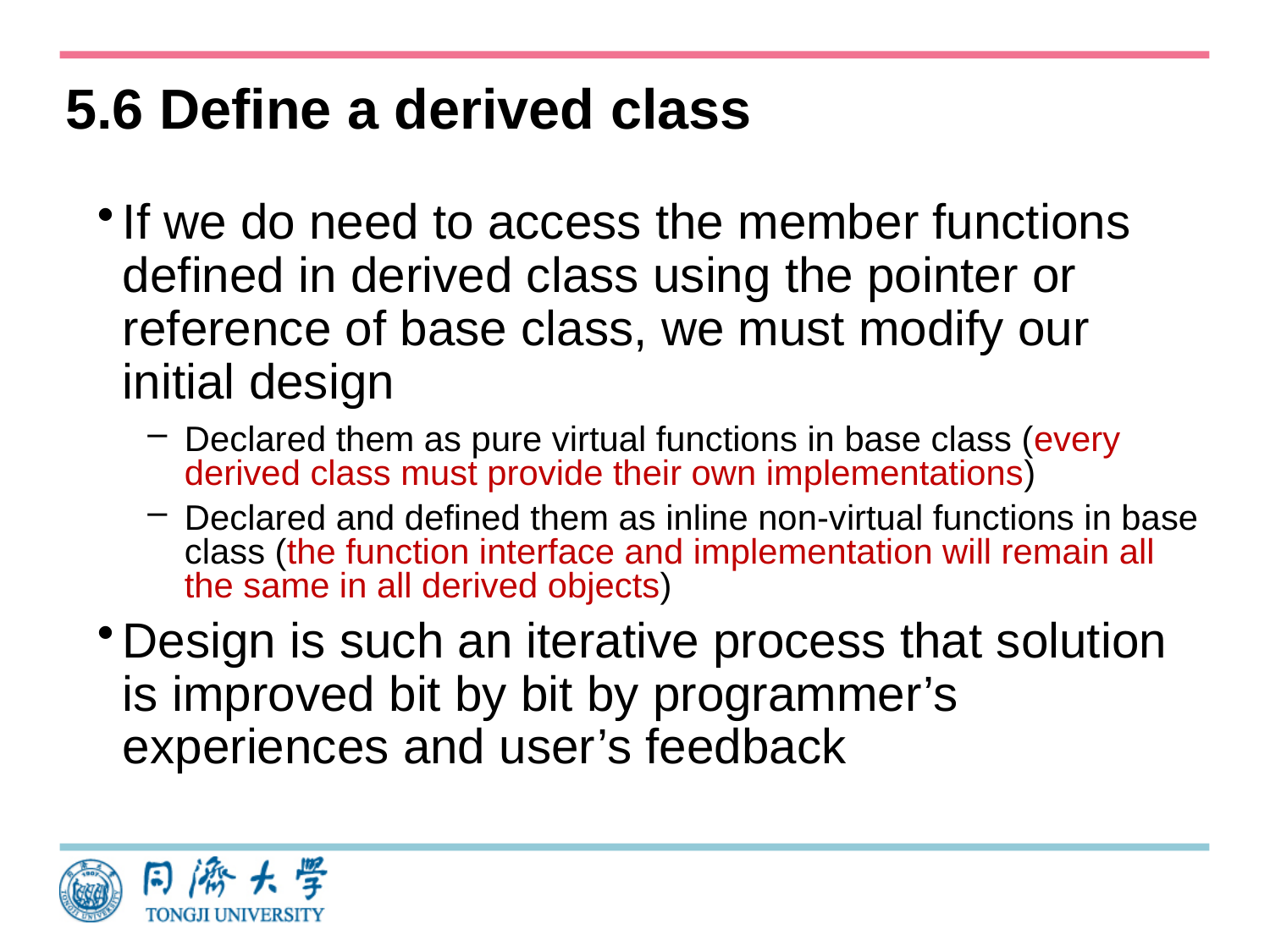

# 5.6 Define a derived class
If we do need to access the member functions defined in derived class using the pointer or reference of base class, we must modify our initial design
Declared them as pure virtual functions in base class (every derived class must provide their own implementations)
Declared and defined them as inline non-virtual functions in base class (the function interface and implementation will remain all the same in all derived objects)
Design is such an iterative process that solution is improved bit by bit by programmer’s experiences and user’s feedback